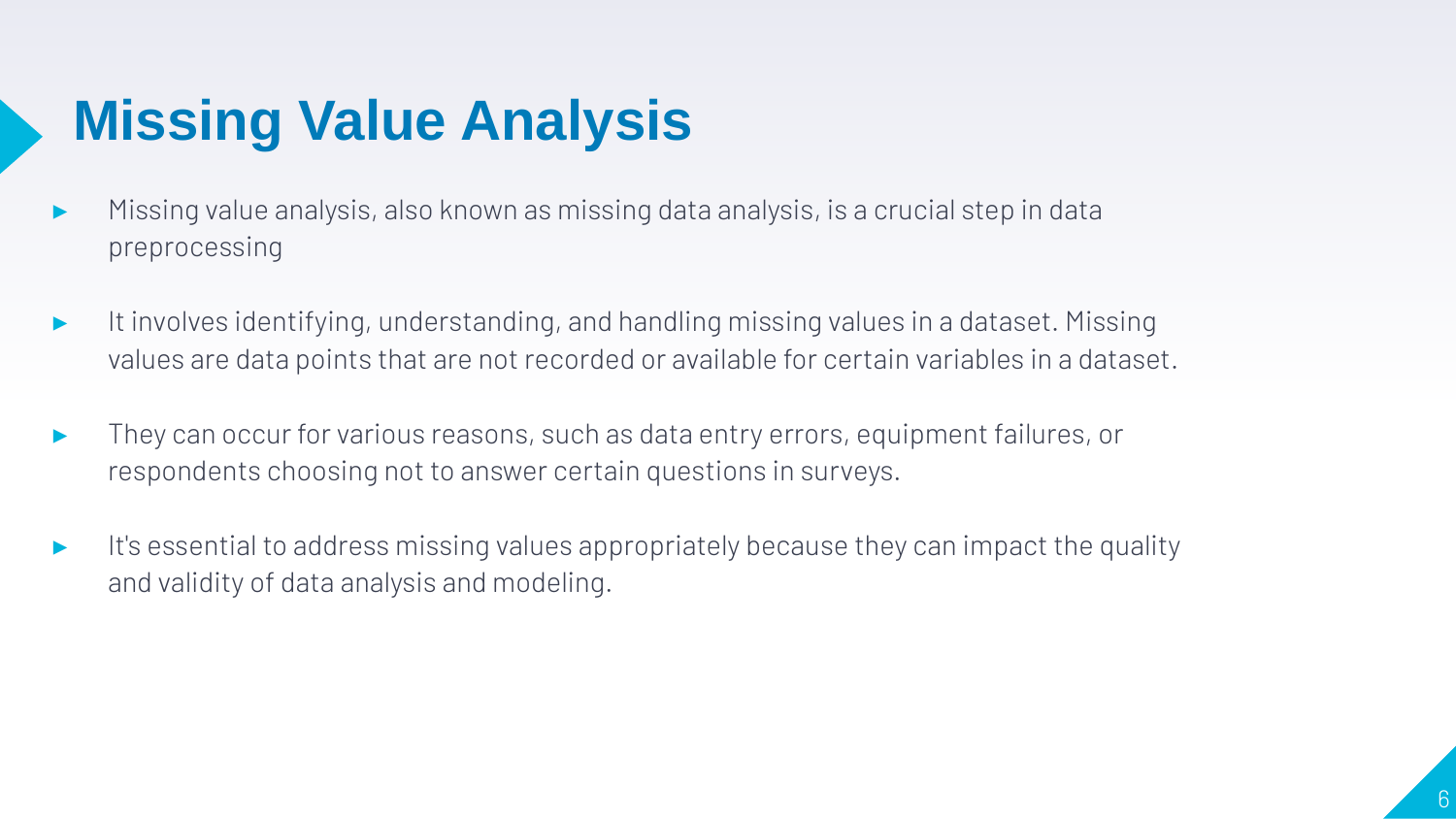

# Missing Value Analysis
Missing value analysis, also known as missing data analysis, is a crucial step in data preprocessing

It involves identifying, understanding, and handling missing values in a dataset. Missing values are data points that are not recorded or available for certain variables in a dataset.

They can occur for various reasons, such as data entry errors, equipment failures, or respondents choosing not to answer certain questions in surveys.

It's essential to address missing values appropriately because they can impact the quality and validity of data analysis and modeling.

6